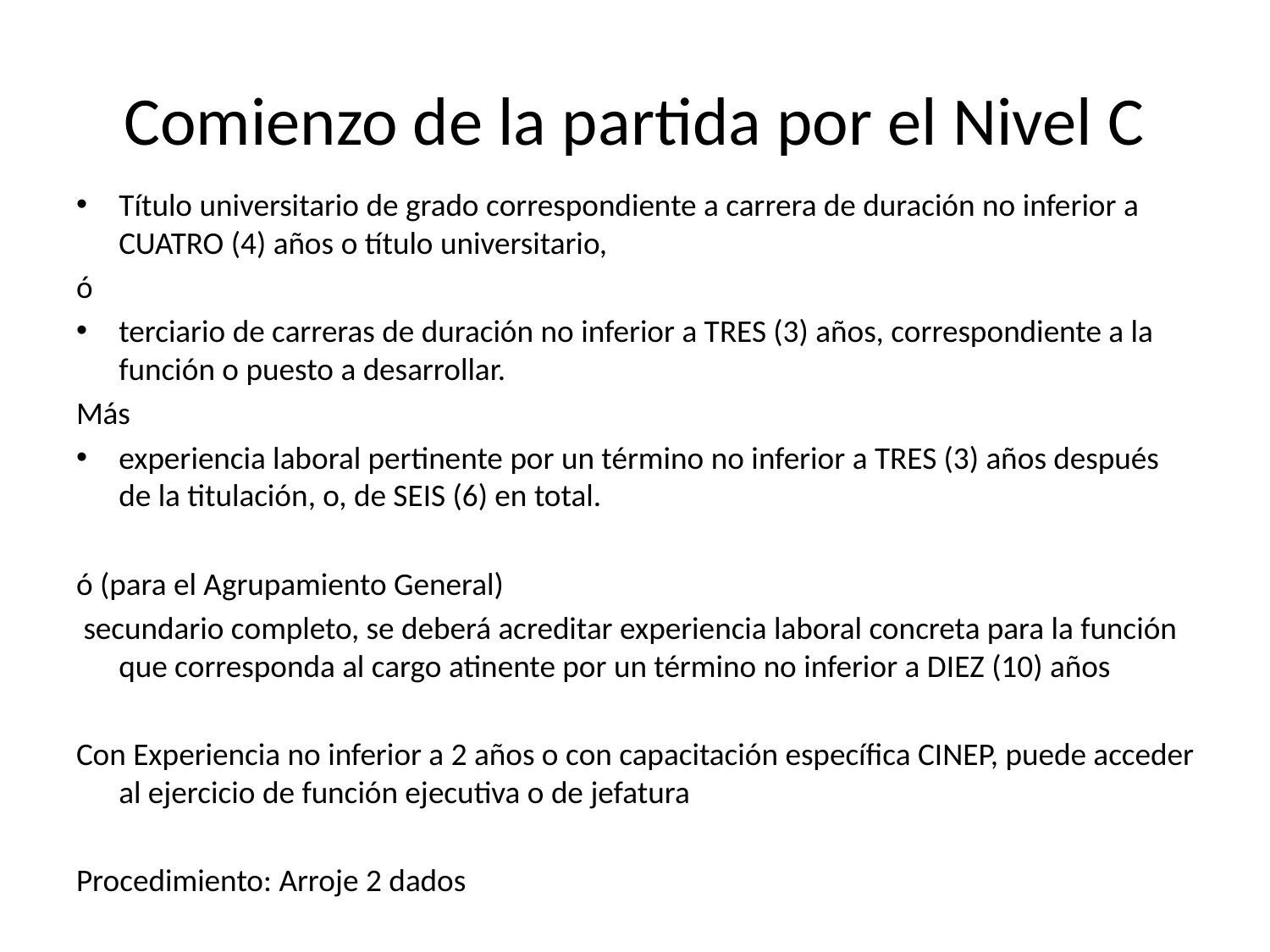

# Comienzo de la partida por el Nivel C
Título universitario de grado correspondiente a carrera de duración no inferior a CUATRO (4) años o título universitario,
ó
terciario de carreras de duración no inferior a TRES (3) años, correspondiente a la función o puesto a desarrollar.
Más
experiencia laboral pertinente por un término no inferior a TRES (3) años después de la titulación, o, de SEIS (6) en total.

ó (para el Agrupamiento General)
 secundario completo, se deberá acreditar experiencia laboral concreta para la función que corresponda al cargo atinente por un término no inferior a DIEZ (10) años

Con Experiencia no inferior a 2 años o con capacitación específica CINEP, puede acceder al ejercicio de función ejecutiva o de jefatura

Procedimiento: Arroje 2 dados